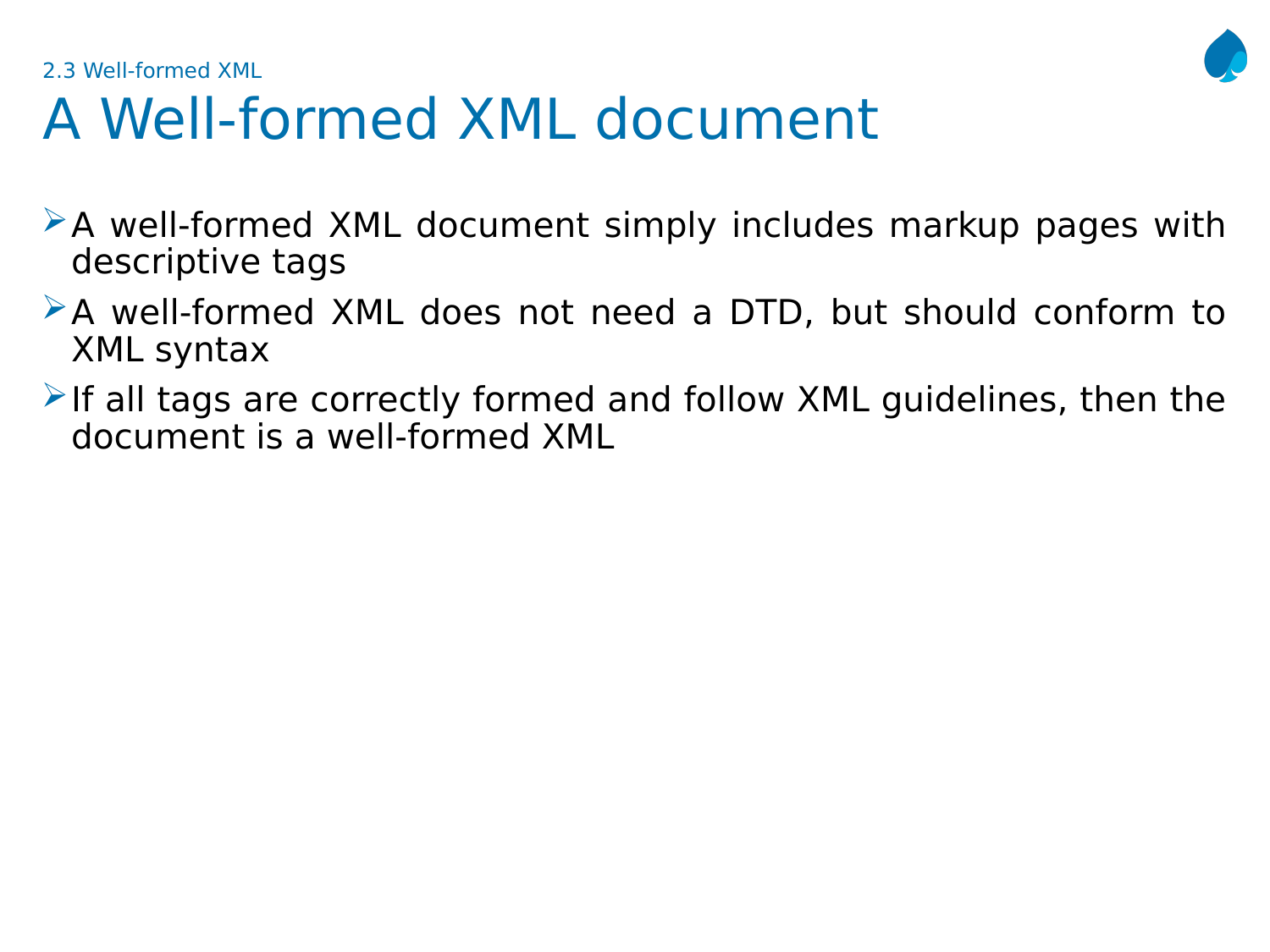

# 2.3 Well-formed XML A Well-formed XML document
A well-formed XML document simply includes markup pages with descriptive tags
A well-formed XML does not need a DTD, but should conform to XML syntax
If all tags are correctly formed and follow XML guidelines, then the document is a well-formed XML